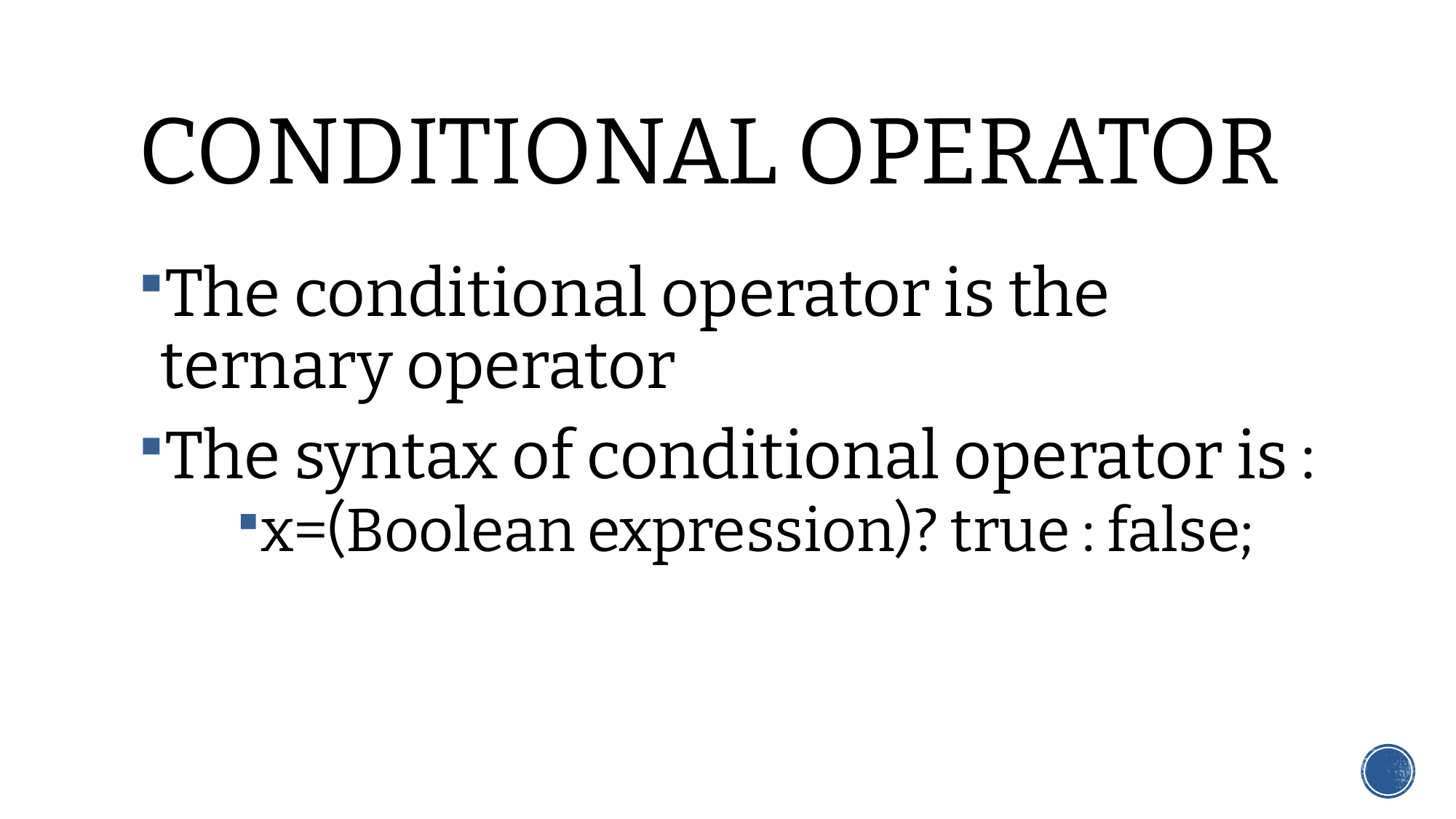

# Conditional operator
The conditional operator is the ternary operator
The syntax of conditional operator is :
x=(Boolean expression)? true : false;